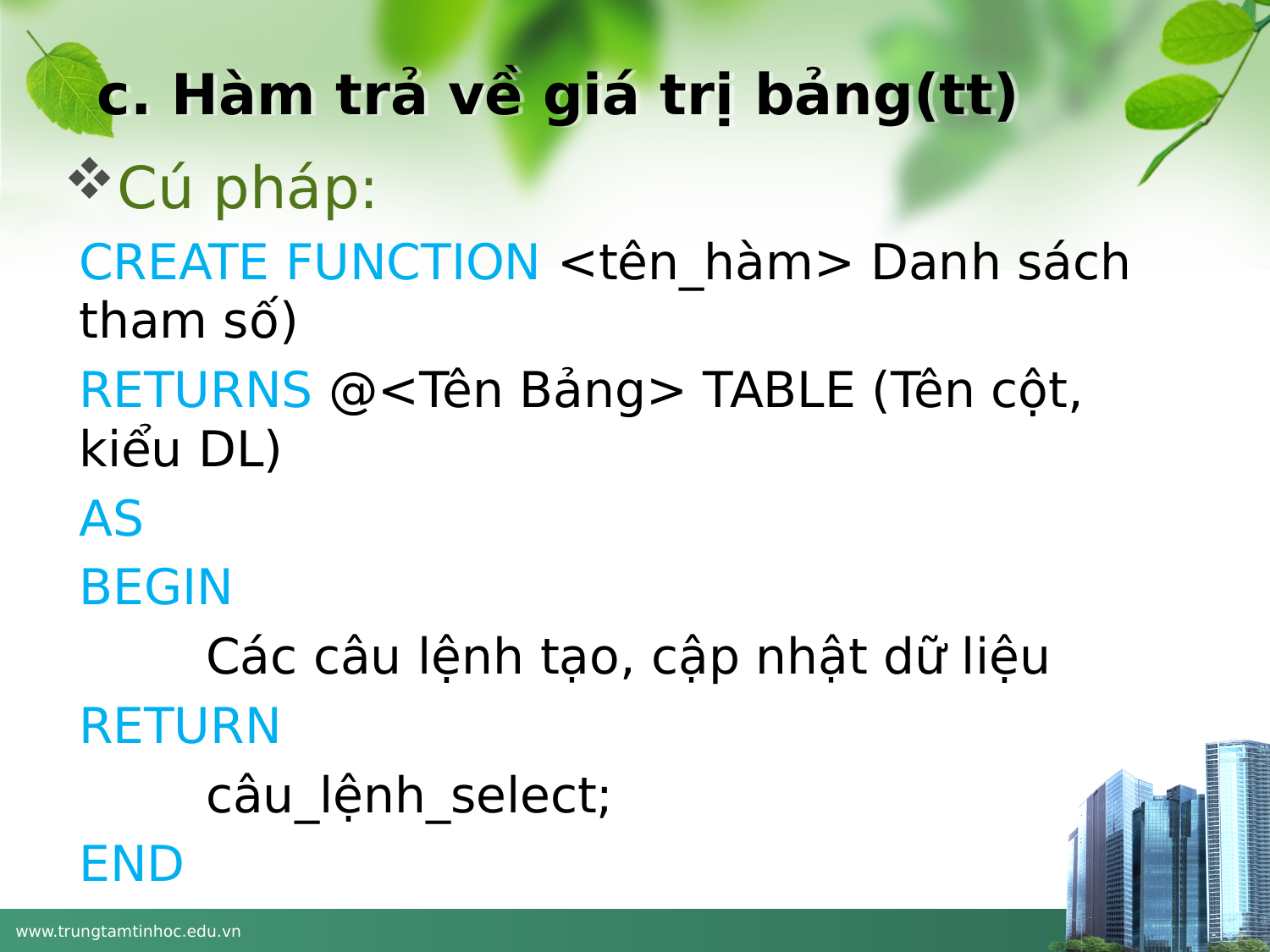

# c. Hàm trả về giá trị bảng(tt)
Cú pháp:
CREATE FUNCTION <tên_hàm> Danh sách tham số)
RETURNS @<Tên Bảng> TABLE (Tên cột, kiểu DL)
AS
BEGIN
	Các câu lệnh tạo, cập nhật dữ liệu
RETURN
 	câu_lệnh_select;
END